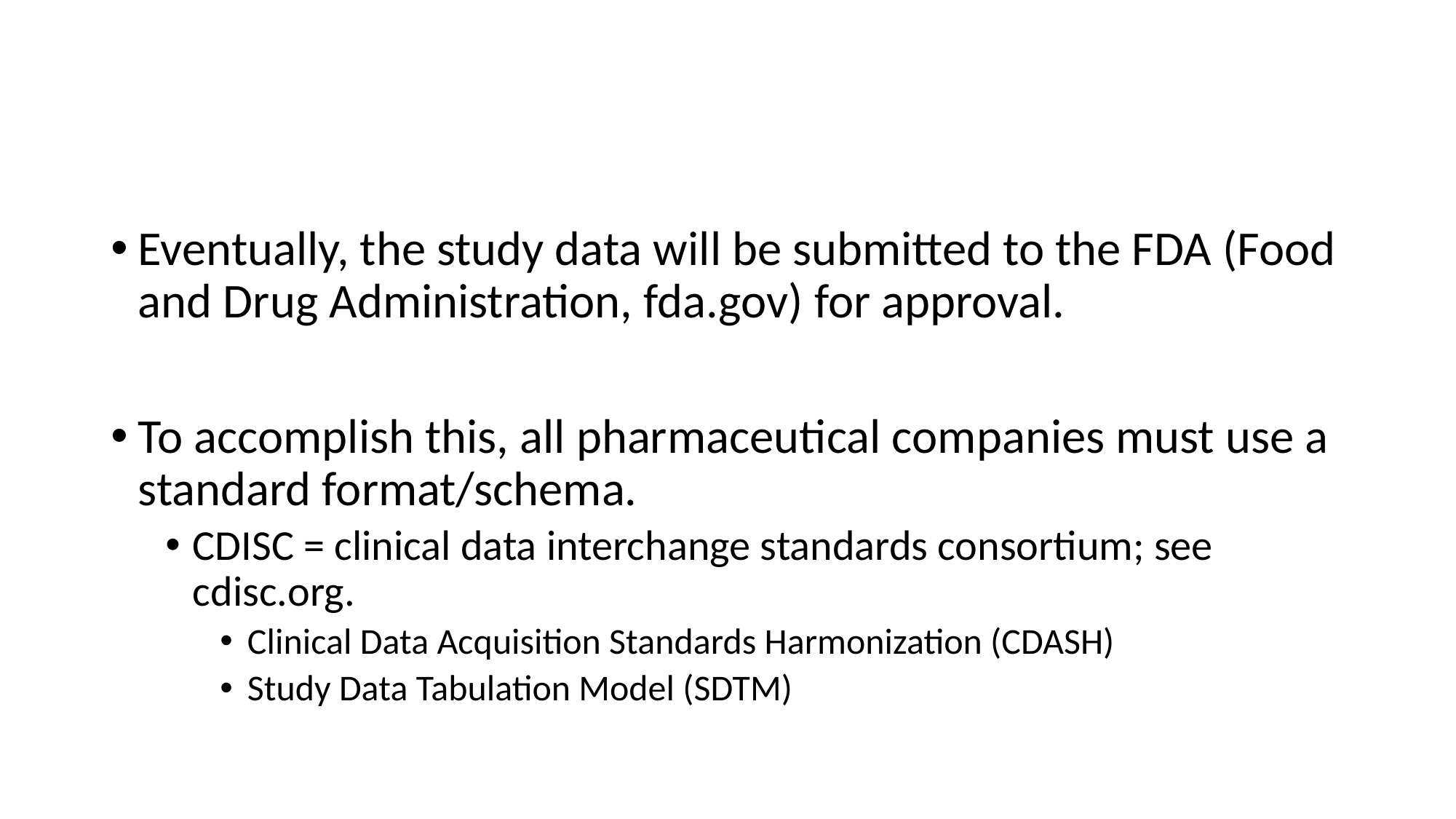

#
Eventually, the study data will be submitted to the FDA (Food and Drug Administration, fda.gov) for approval.

To accomplish this, all pharmaceutical companies must use a standard format/schema.
CDISC = clinical data interchange standards consortium; see cdisc.org.
Clinical Data Acquisition Standards Harmonization (CDASH)
Study Data Tabulation Model (SDTM)